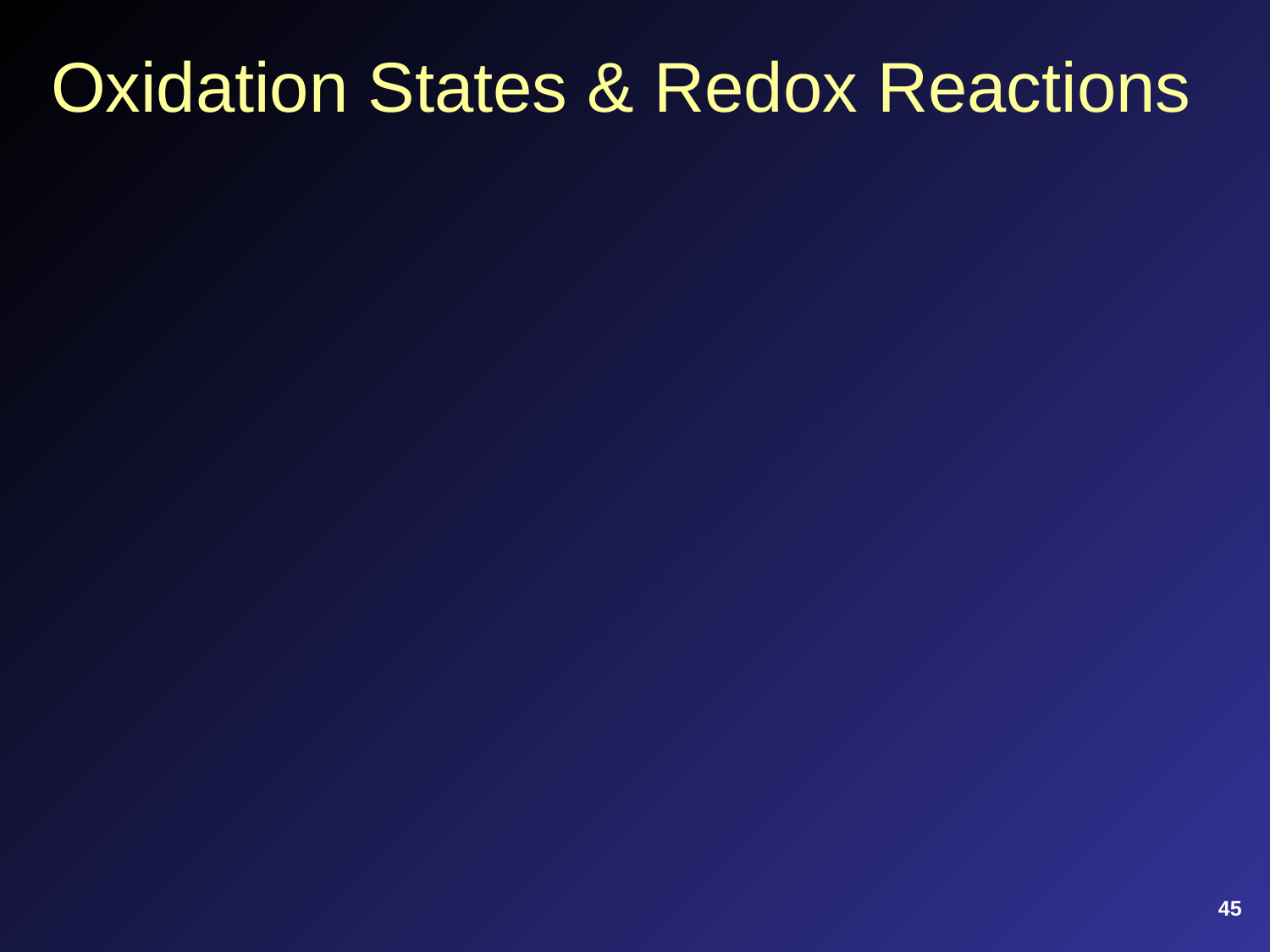

# Oxidation States & Redox Reactions

45